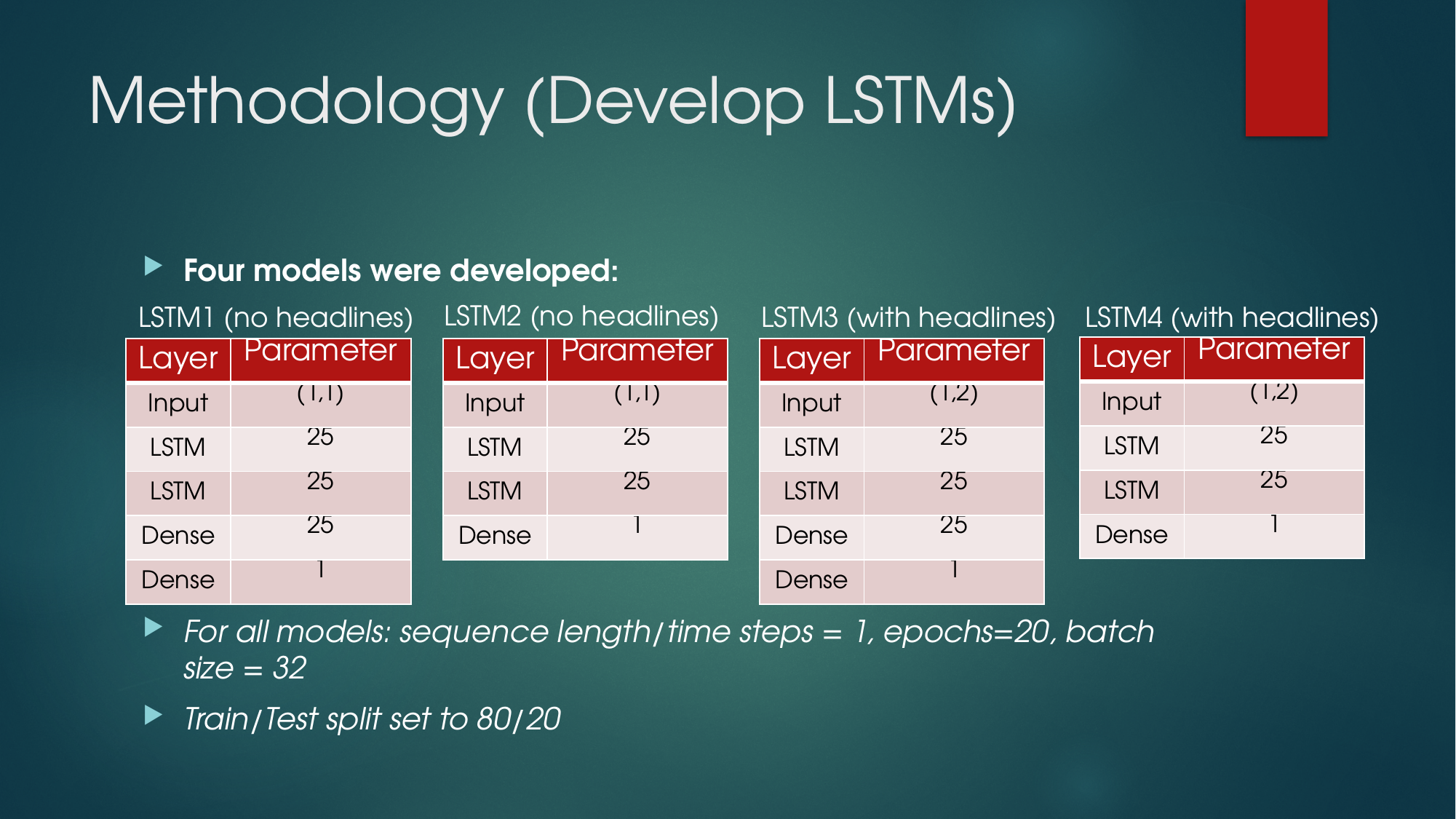

# Methodology (Develop LSTMs)
Four models were developed:

For all models: sequence length/time steps = 1, epochs=20, batch size = 32
Train/Test split set to 80/20

LSTM2 (no headlines)
LSTM1 (no headlines)
LSTM3 (with headlines)
LSTM4 (with headlines)
| Layer | Parameter |
| --- | --- |
| Input | (1,2) |
| LSTM | 25 |
| LSTM | 25 |
| Dense | 1 |
| Layer | Parameter |
| --- | --- |
| Input | (1,1) |
| LSTM | 25 |
| LSTM | 25 |
| Dense | 25 |
| Dense | 1 |
| Layer | Parameter |
| --- | --- |
| Input | (1,1) |
| LSTM | 25 |
| LSTM | 25 |
| Dense | 1 |
| Layer | Parameter |
| --- | --- |
| Input | (1,2) |
| LSTM | 25 |
| LSTM | 25 |
| Dense | 25 |
| Dense | 1 |